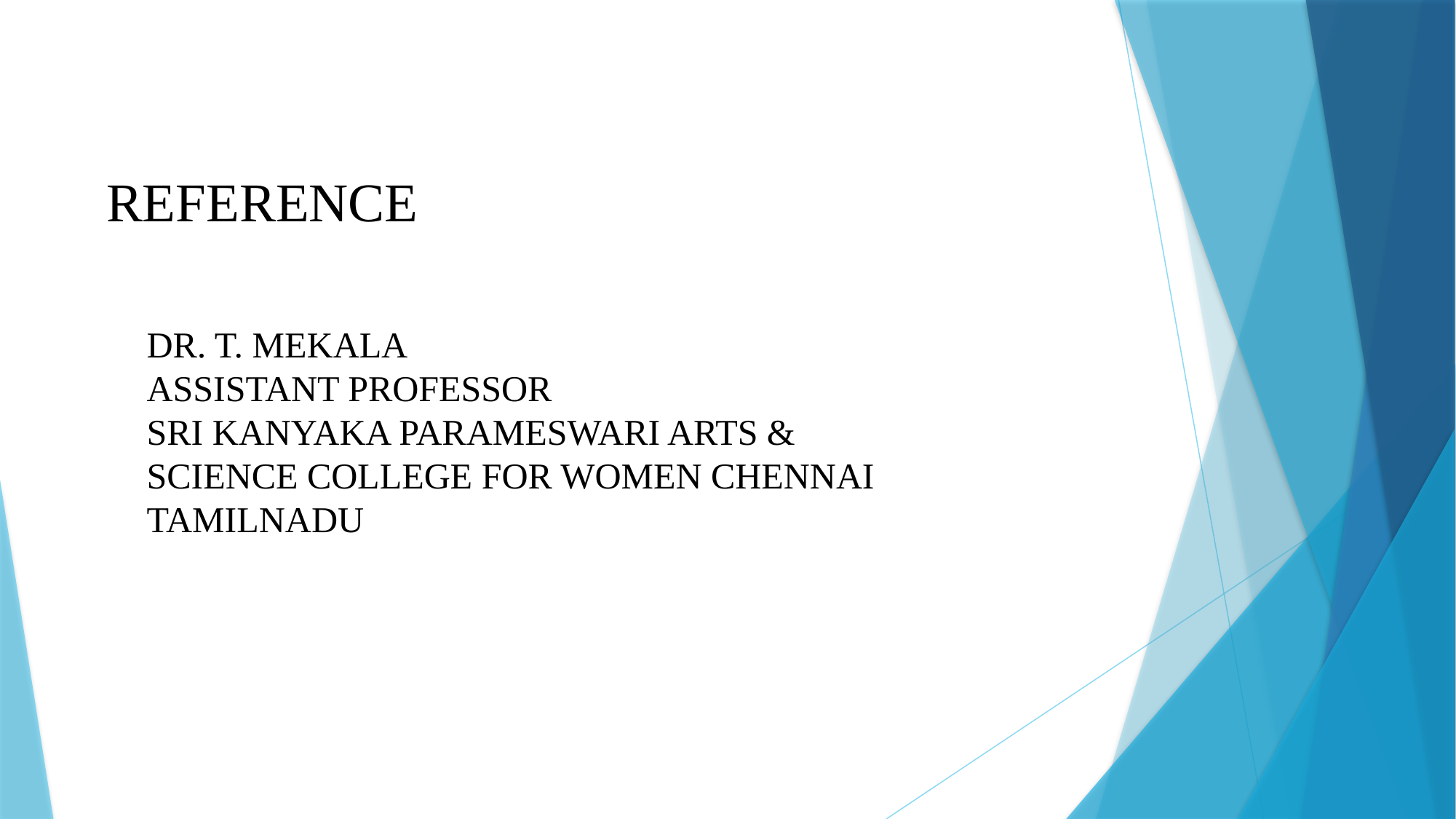

REFERENCE
DR. T. MEKALA
ASSISTANT PROFESSOR
SRI KANYAKA PARAMESWARI ARTS & SCIENCE COLLEGE FOR WOMEN CHENNAI TAMILNADU